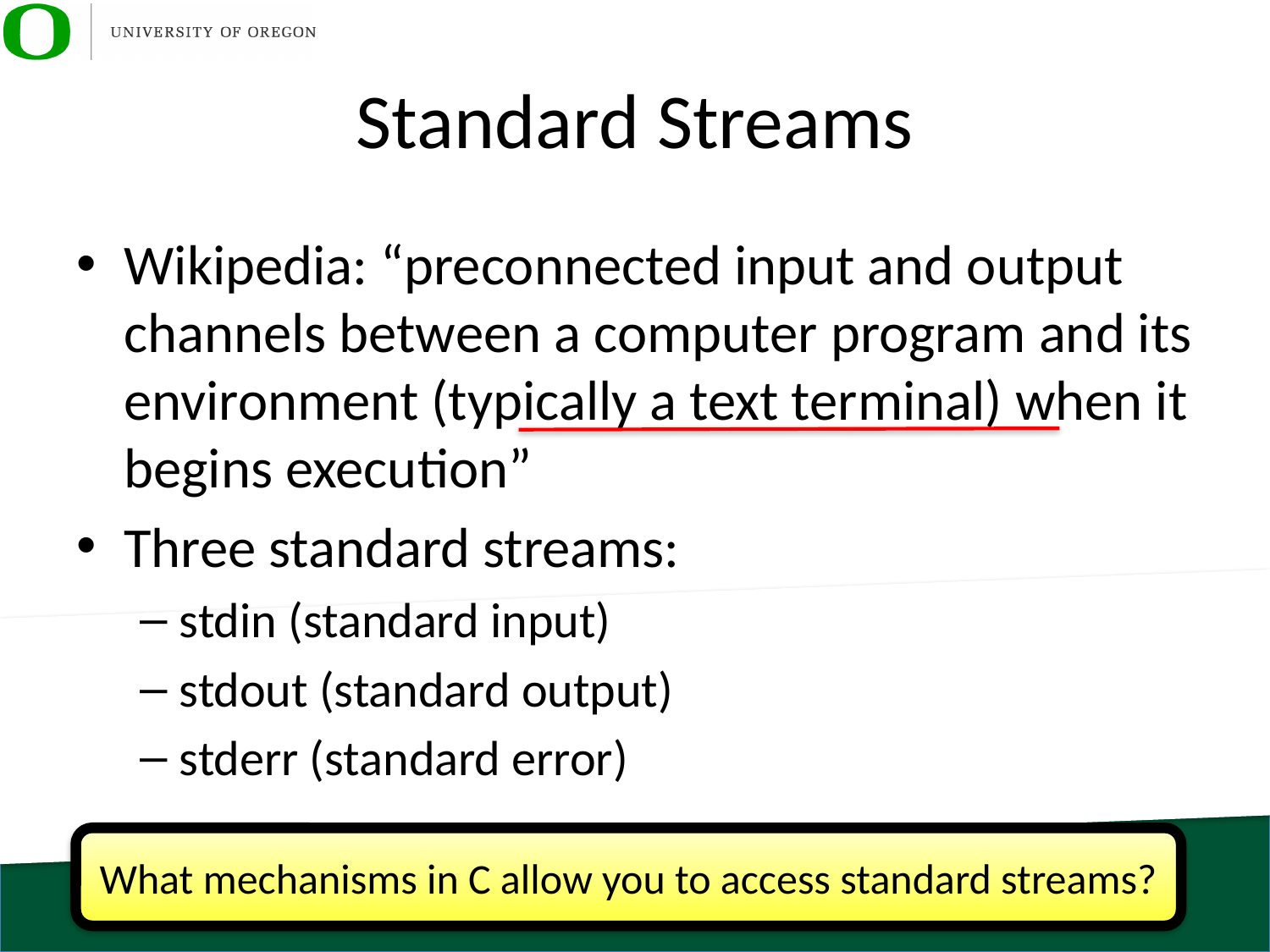

# Standard Streams
Wikipedia: “preconnected input and output channels between a computer program and its environment (typically a text terminal) when it begins execution”
Three standard streams:
stdin (standard input)
stdout (standard output)
stderr (standard error)
What mechanisms in C allow you to access standard streams?